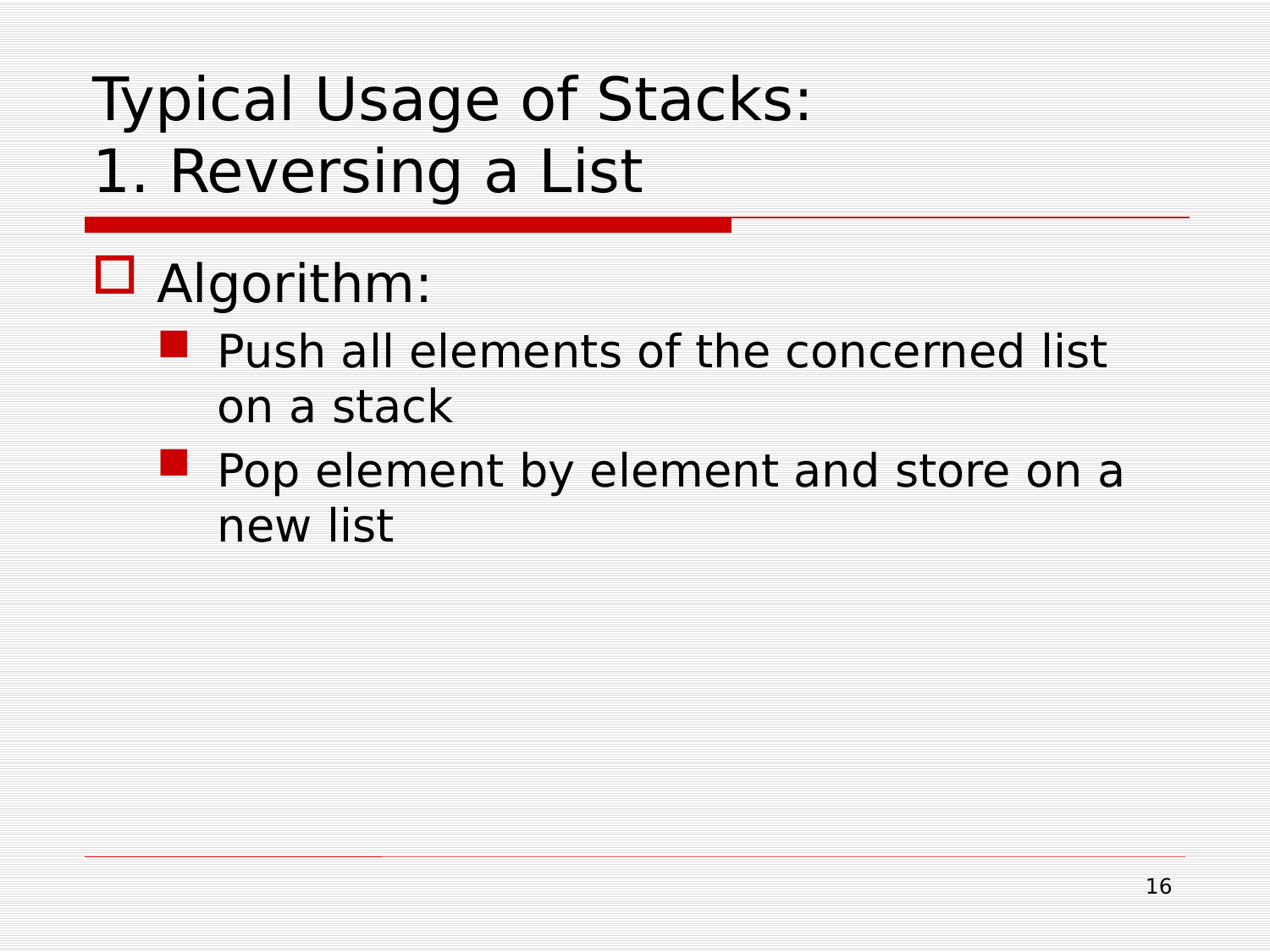

# Typical Usage of Stacks: 1. Reversing a List
Algorithm:
Push all elements of the concerned list on a stack
Pop element by element and store on a new list

16